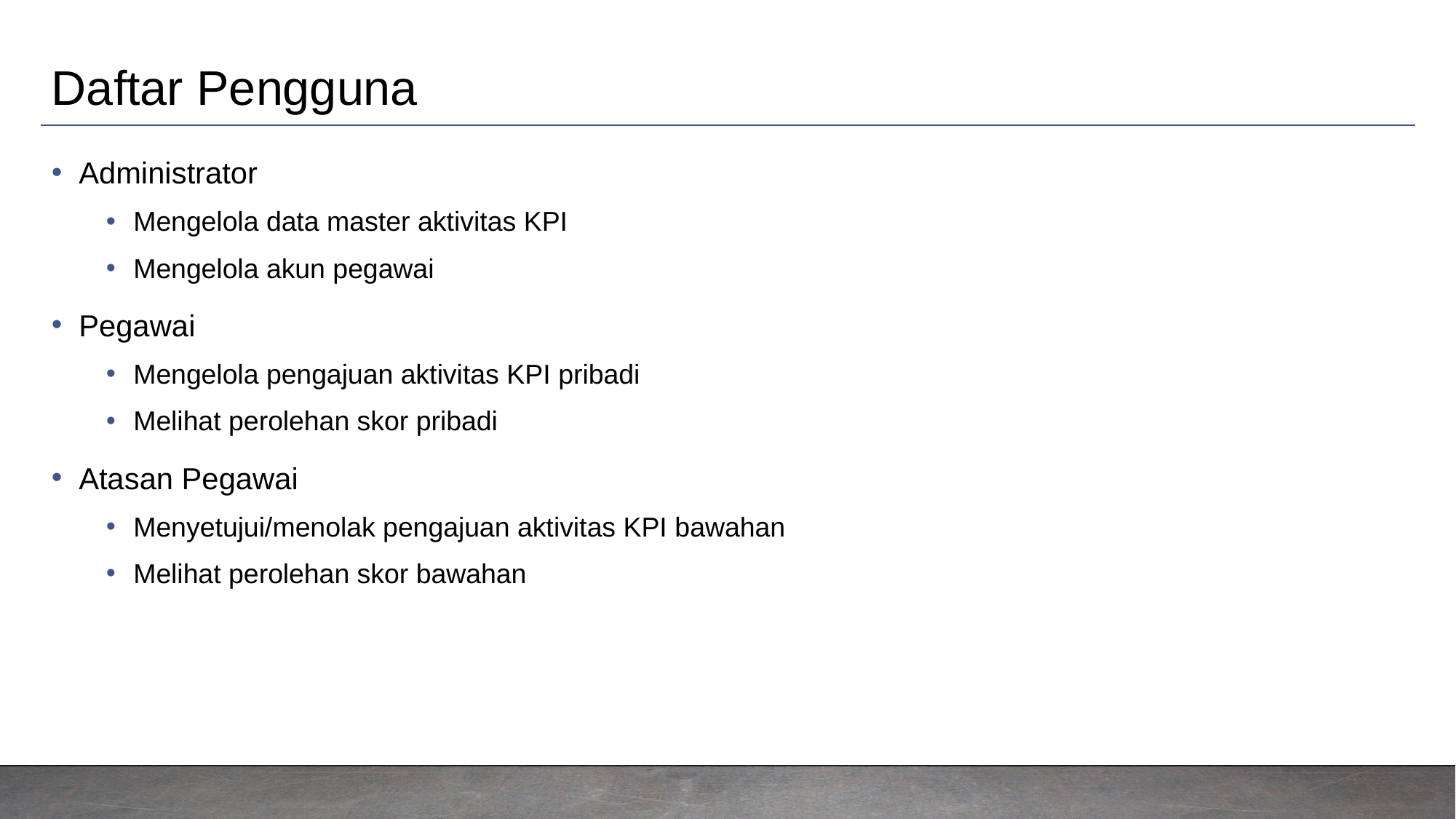

# Daftar Pengguna
Administrator
Mengelola data master aktivitas KPI
Mengelola akun pegawai
Pegawai
Mengelola pengajuan aktivitas KPI pribadi
Melihat perolehan skor pribadi
Atasan Pegawai
Menyetujui/menolak pengajuan aktivitas KPI bawahan
Melihat perolehan skor bawahan